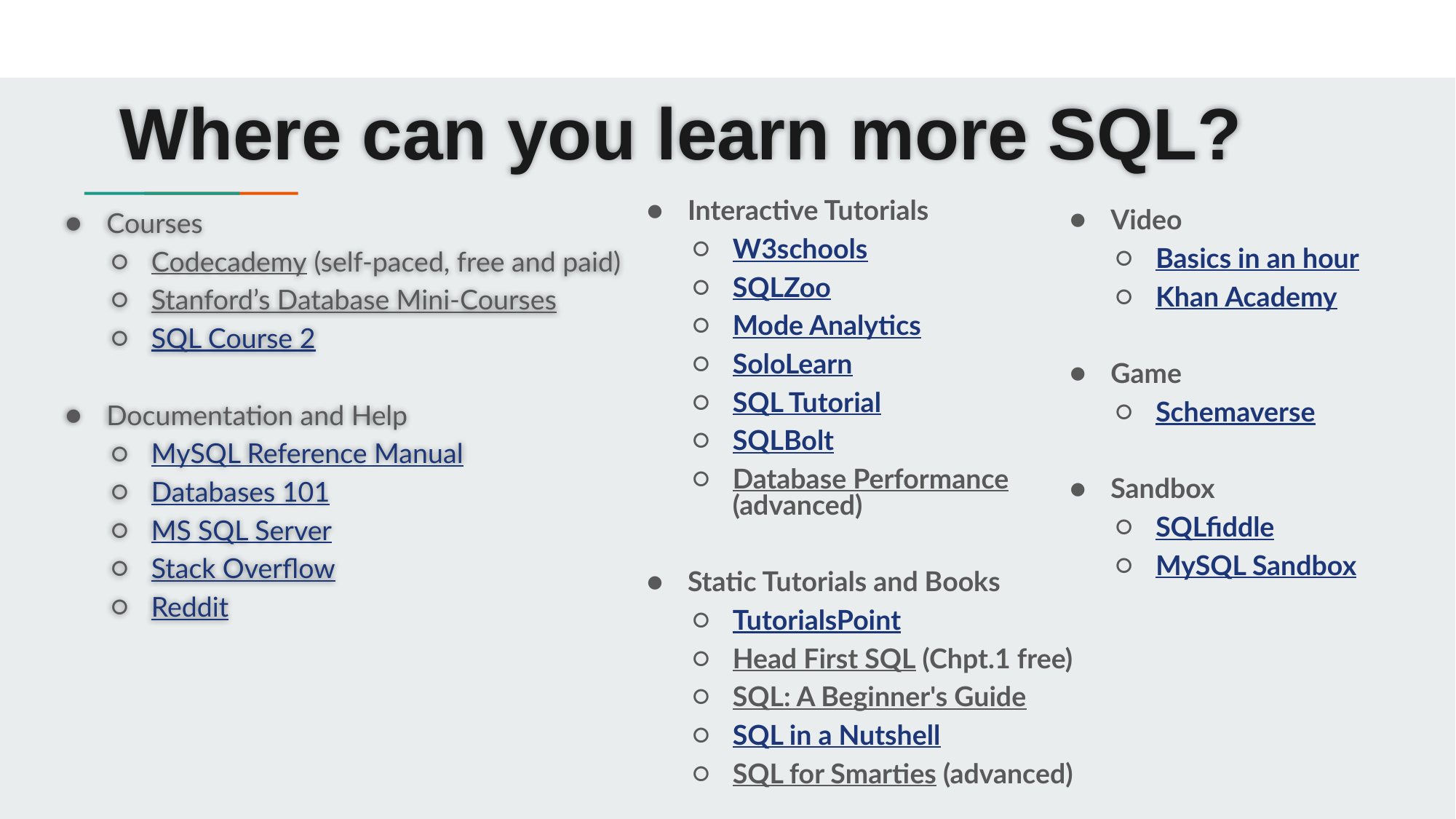

# Where can you learn more SQL?
Interactive Tutorials
W3schools
SQLZoo
Mode Analytics
SoloLearn
SQL Tutorial
SQLBolt
Database Performance (advanced)

Static Tutorials and Books
TutorialsPoint
Head First SQL (Chpt.1 free)
SQL: A Beginner's Guide
SQL in a Nutshell
SQL for Smarties (advanced)

Video
Basics in an hour
Khan Academy

Game
Schemaverse

Sandbox
SQLfiddle
MySQL Sandbox
Courses
Codecademy (self-paced, free and paid)
Stanford’s Database Mini-Courses
SQL Course 2

Documentation and Help
MySQL Reference Manual
Databases 101
MS SQL Server
Stack Overflow
Reddit